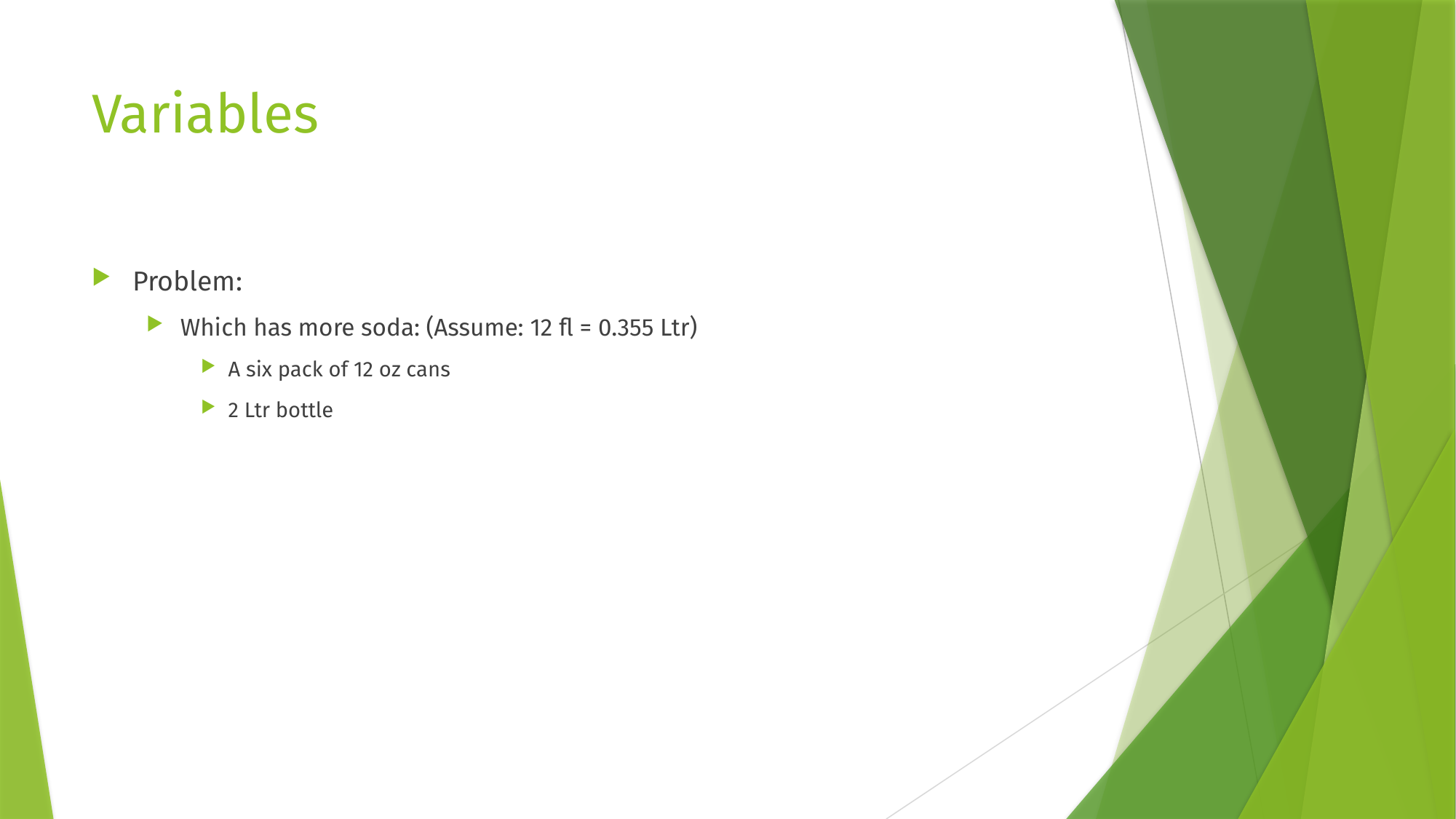

# Variables
Problem:
Which has more soda: (Assume: 12 fl = 0.355 Ltr)
A six pack of 12 oz cans
2 Ltr bottle